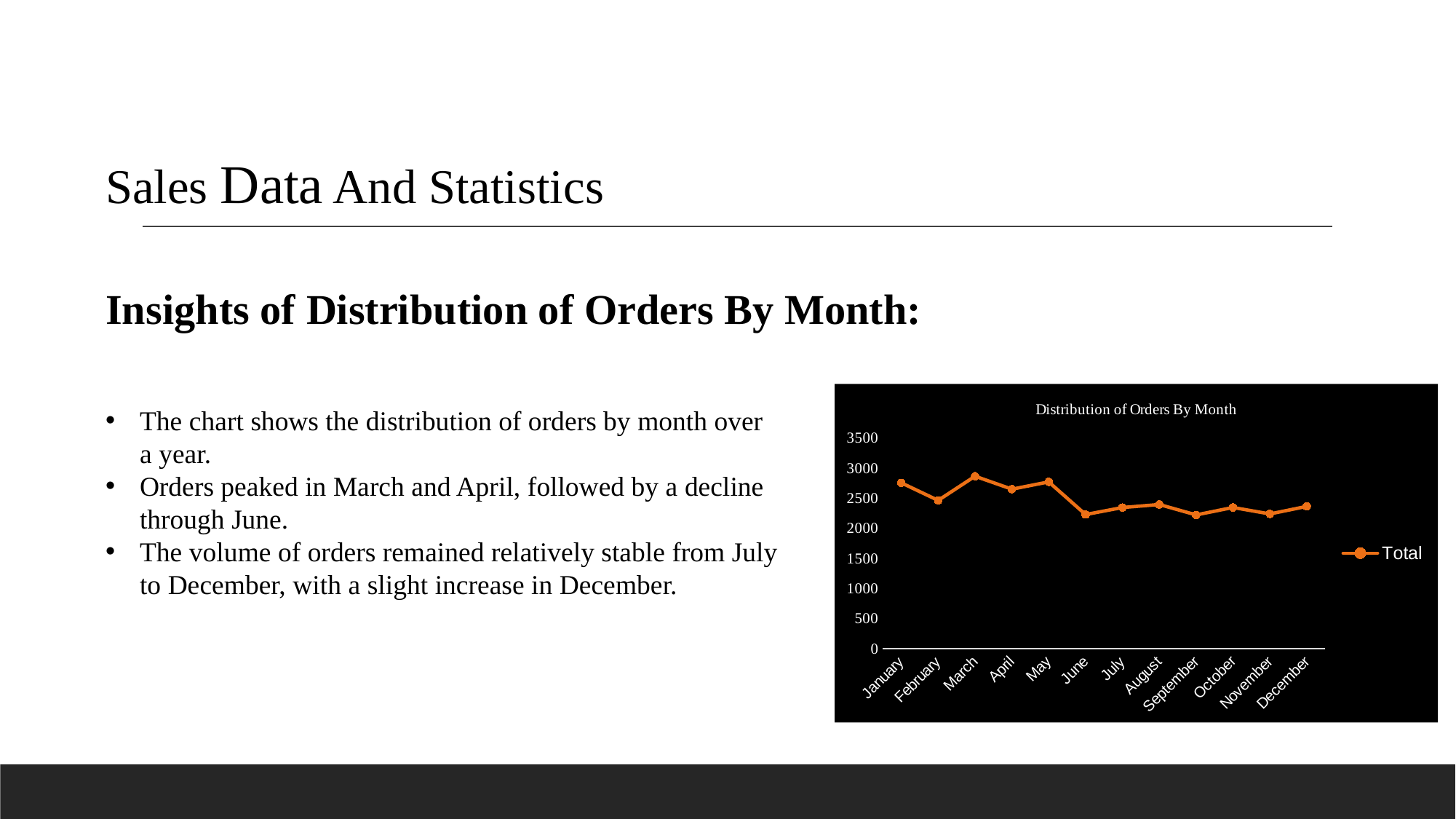

Sales Data And Statistics
Insights of Distribution of Orders By Month:

### Chart: Distribution of Orders By Month

| Category | Total |
|---|---|
| January | 2755.0 |
| February | 2464.0 |
| March | 2865.0 |
| April | 2650.0 |
| May | 2771.0 |
| June | 2229.0 |
| July | 2345.0 |
| August | 2395.0 |
| September | 2222.0 |
| October | 2346.0 |
| November | 2239.0 |
| December | 2364.0 |
The chart shows the distribution of orders by month over a year.
Orders peaked in March and April, followed by a decline through June.
The volume of orders remained relatively stable from July to December, with a slight increase in December.